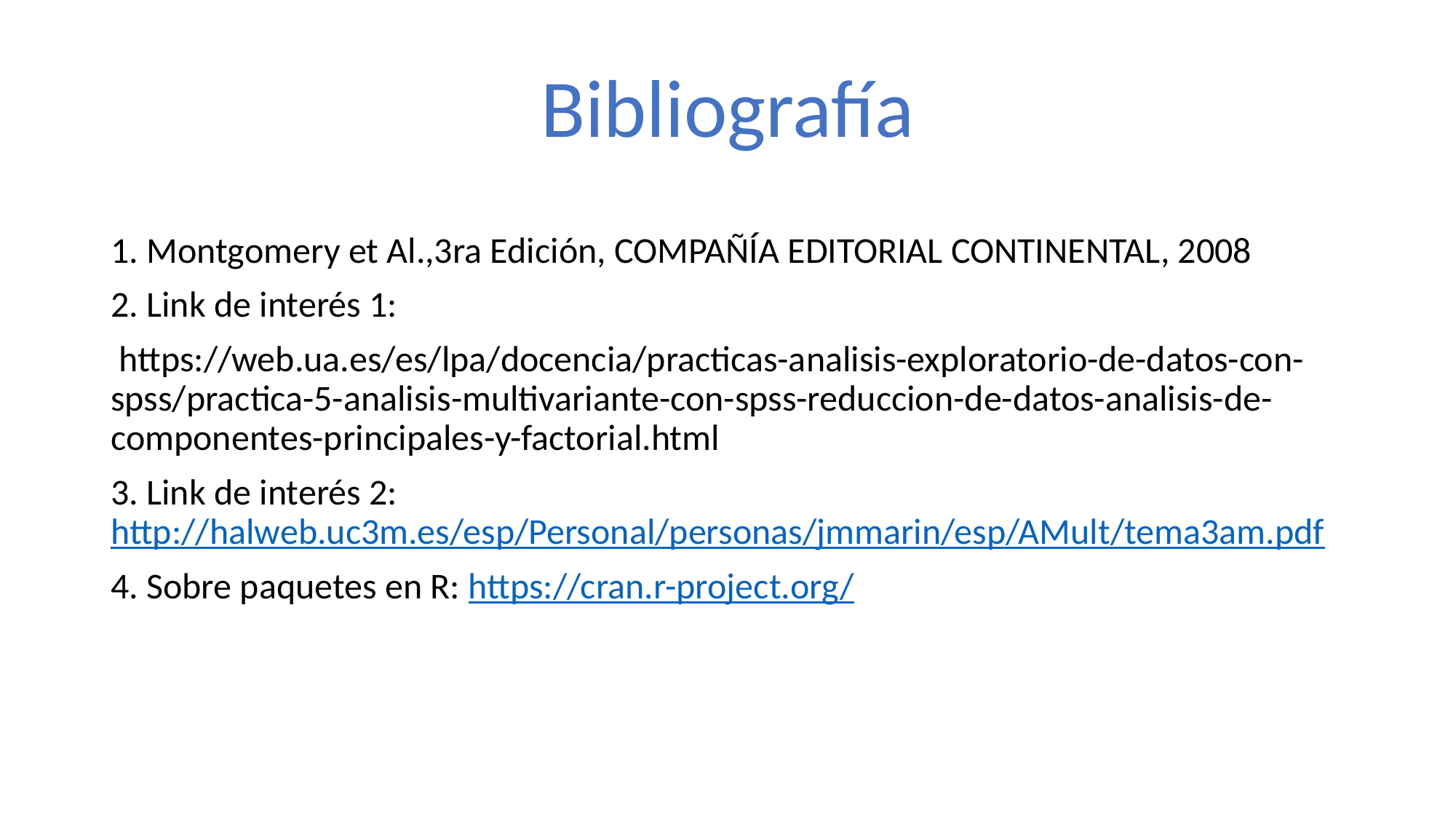

Bibliografía

1. Montgomery et Al.,3ra Edición, COMPAÑÍA EDITORIAL CONTINENTAL, 2008
2. Link de interés 1:
 https://web.ua.es/es/lpa/docencia/practicas-analisis-exploratorio-de-datos-con-spss/practica-5-analisis-multivariante-con-spss-reduccion-de-datos-analisis-de-componentes-principales-y-factorial.html
3. Link de interés 2: http://halweb.uc3m.es/esp/Personal/personas/jmmarin/esp/AMult/tema3am.pdf
4. Sobre paquetes en R: https://cran.r-project.org/